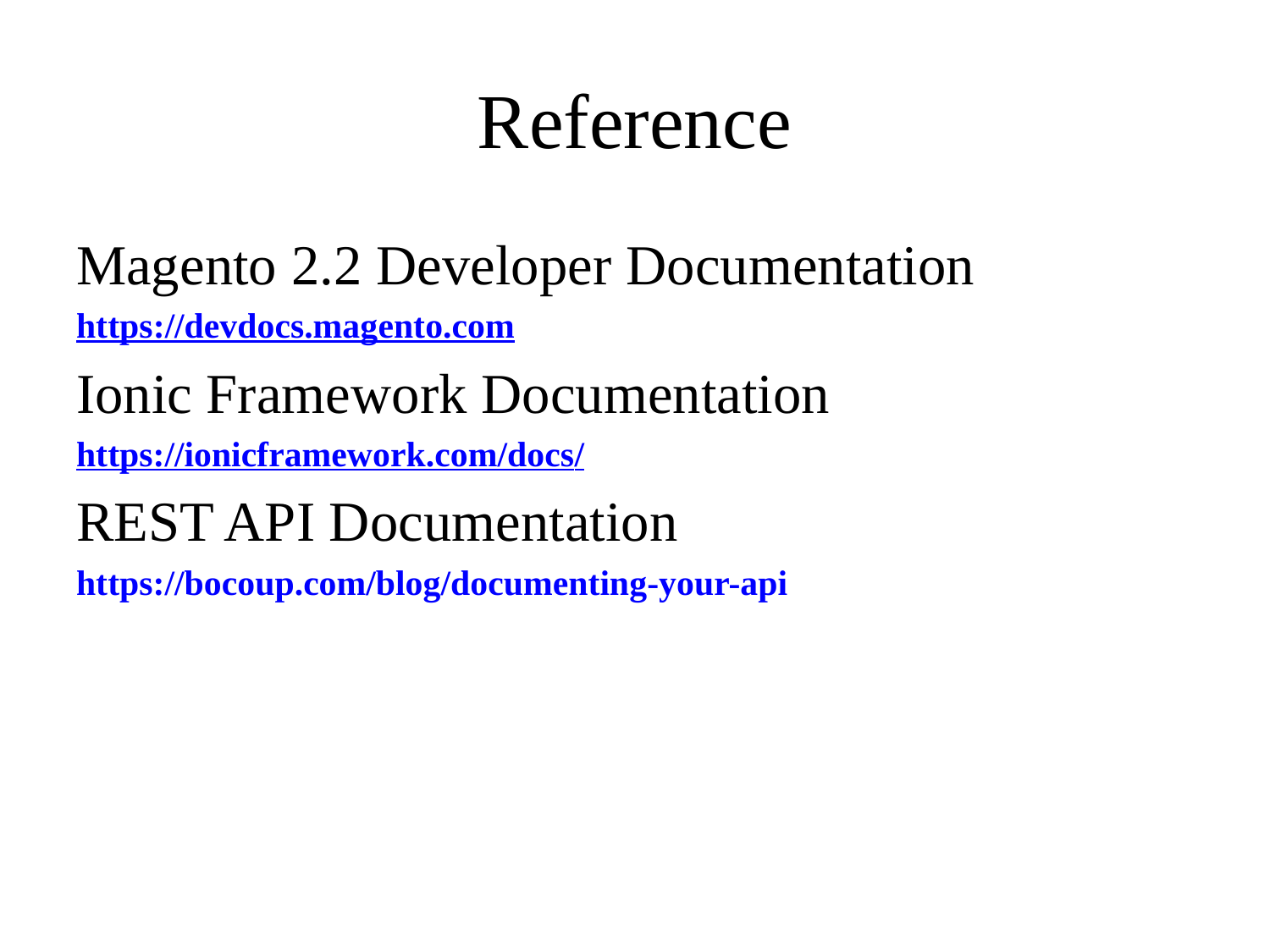

# Reference
Magento 2.2 Developer Documentation
https://devdocs.magento.com
Ionic Framework Documentation
https://ionicframework.com/docs/
REST API Documentation
https://bocoup.com/blog/documenting-your-api